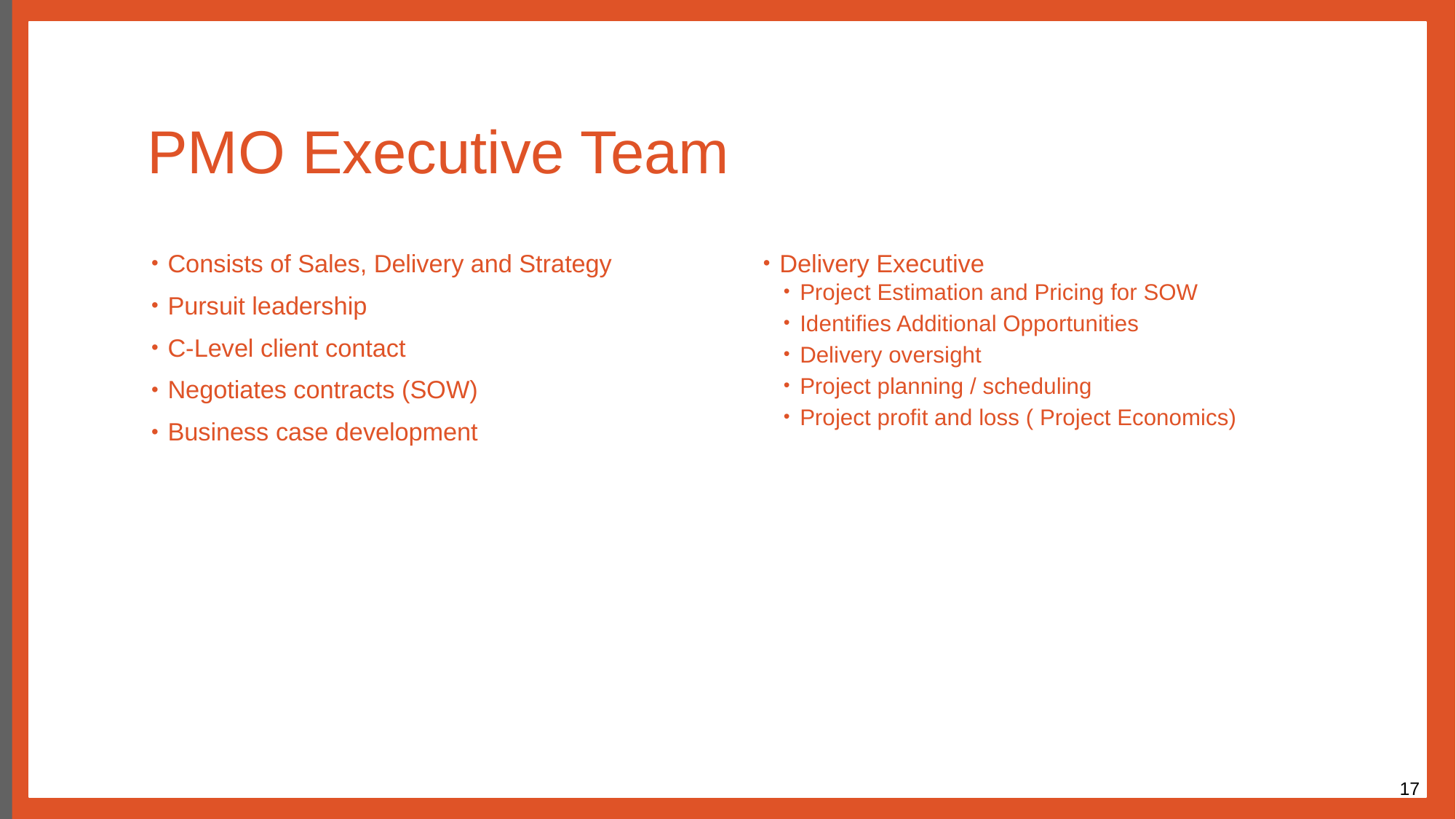

# PMO Executive Team
Consists of Sales, Delivery and Strategy
Pursuit leadership
C-Level client contact
Negotiates contracts (SOW)
Business case development
Delivery Executive
Project Estimation and Pricing for SOW
Identifies Additional Opportunities
Delivery oversight
Project planning / scheduling
Project profit and loss ( Project Economics)